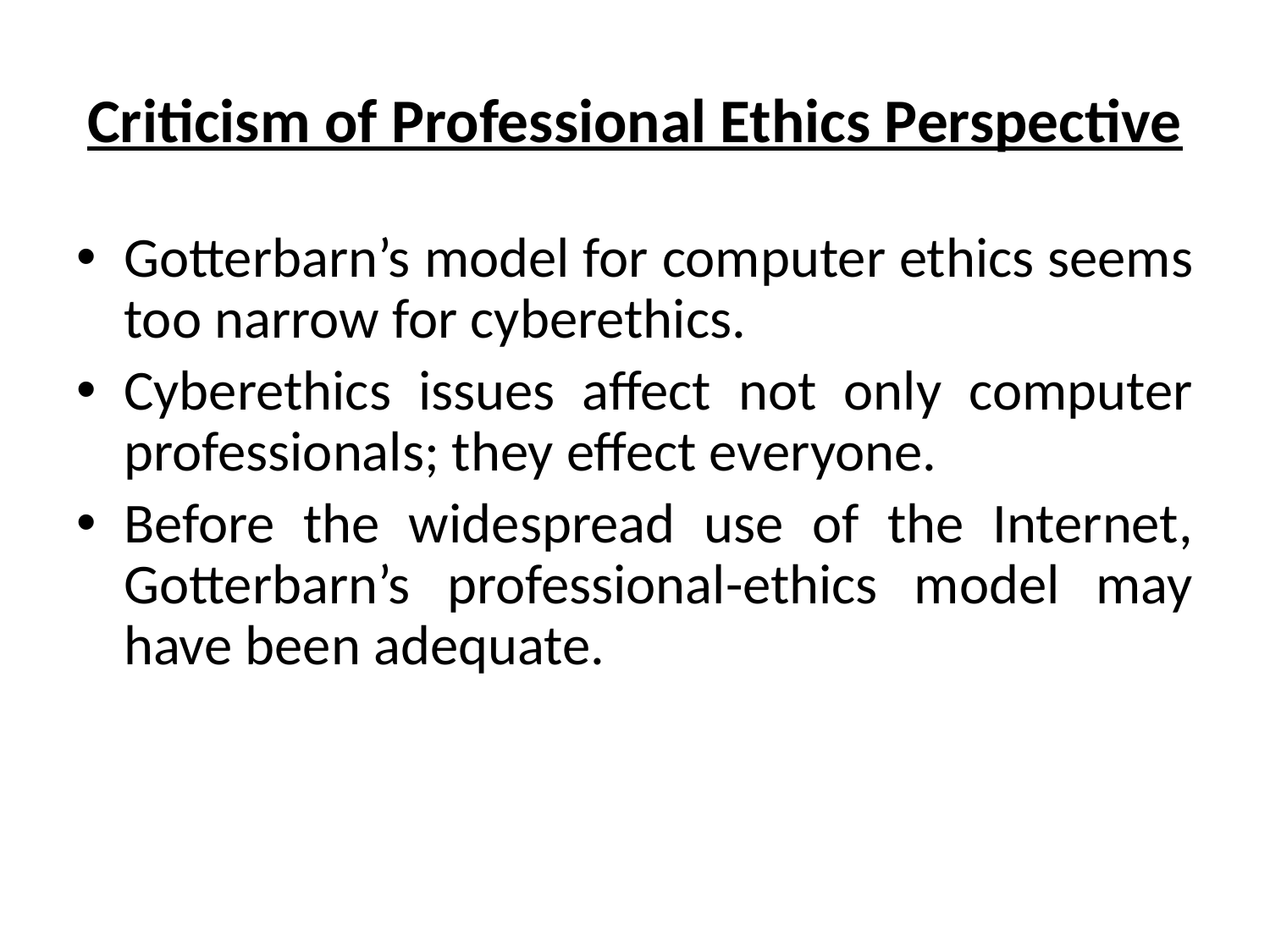

# Criticism of Professional Ethics Perspective
Gotterbarn’s model for computer ethics seems too narrow for cyberethics.
Cyberethics issues affect not only computer professionals; they effect everyone.
Before the widespread use of the Internet, Gotterbarn’s professional-ethics model may have been adequate.